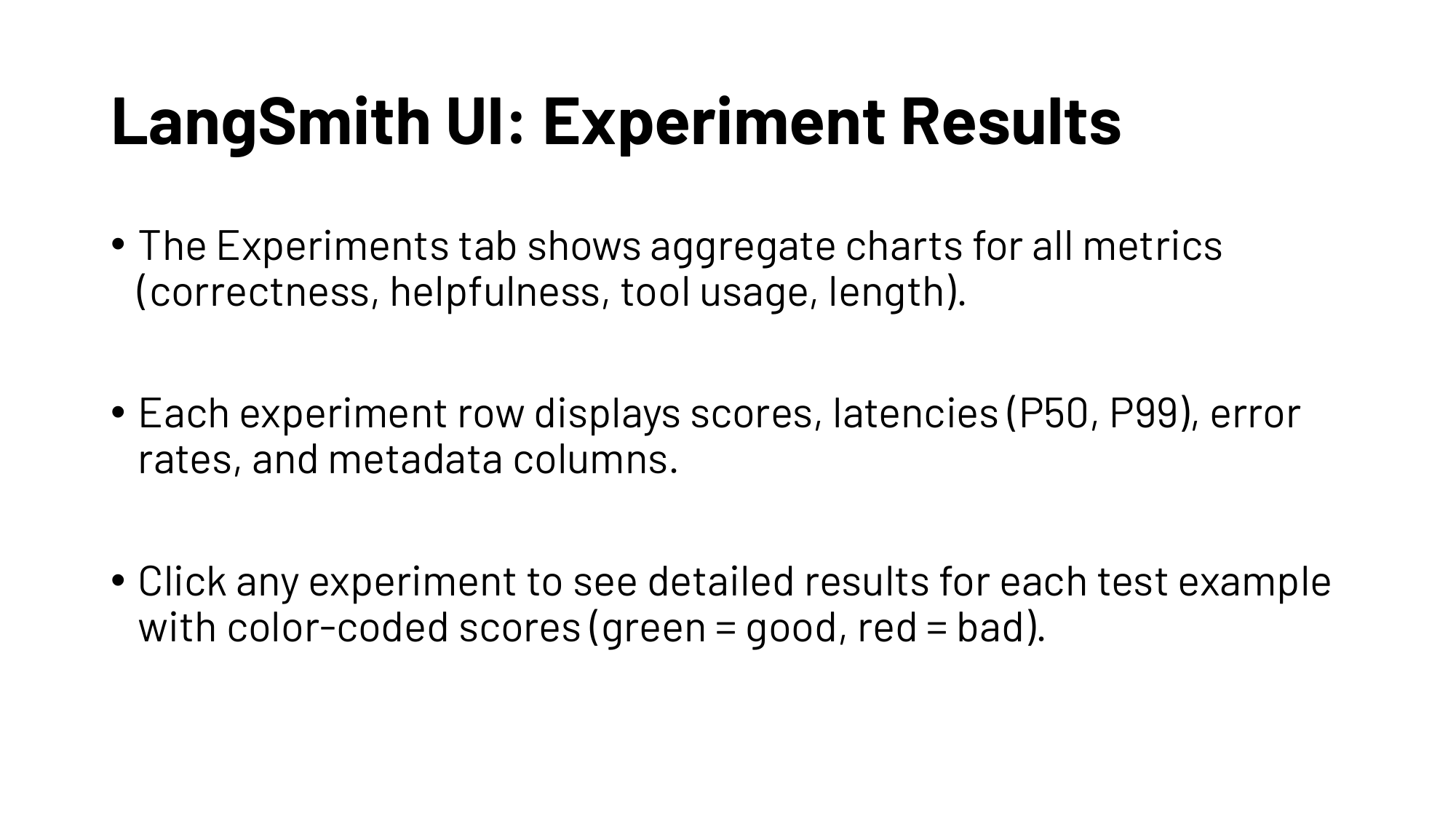

# LangSmith UI: Experiment Results
The Experiments tab shows aggregate charts for all metrics (correctness, helpfulness, tool usage, length).

Each experiment row displays scores, latencies (P50, P99), error rates, and metadata columns.

Click any experiment to see detailed results for each test example with color-coded scores (green = good, red = bad).